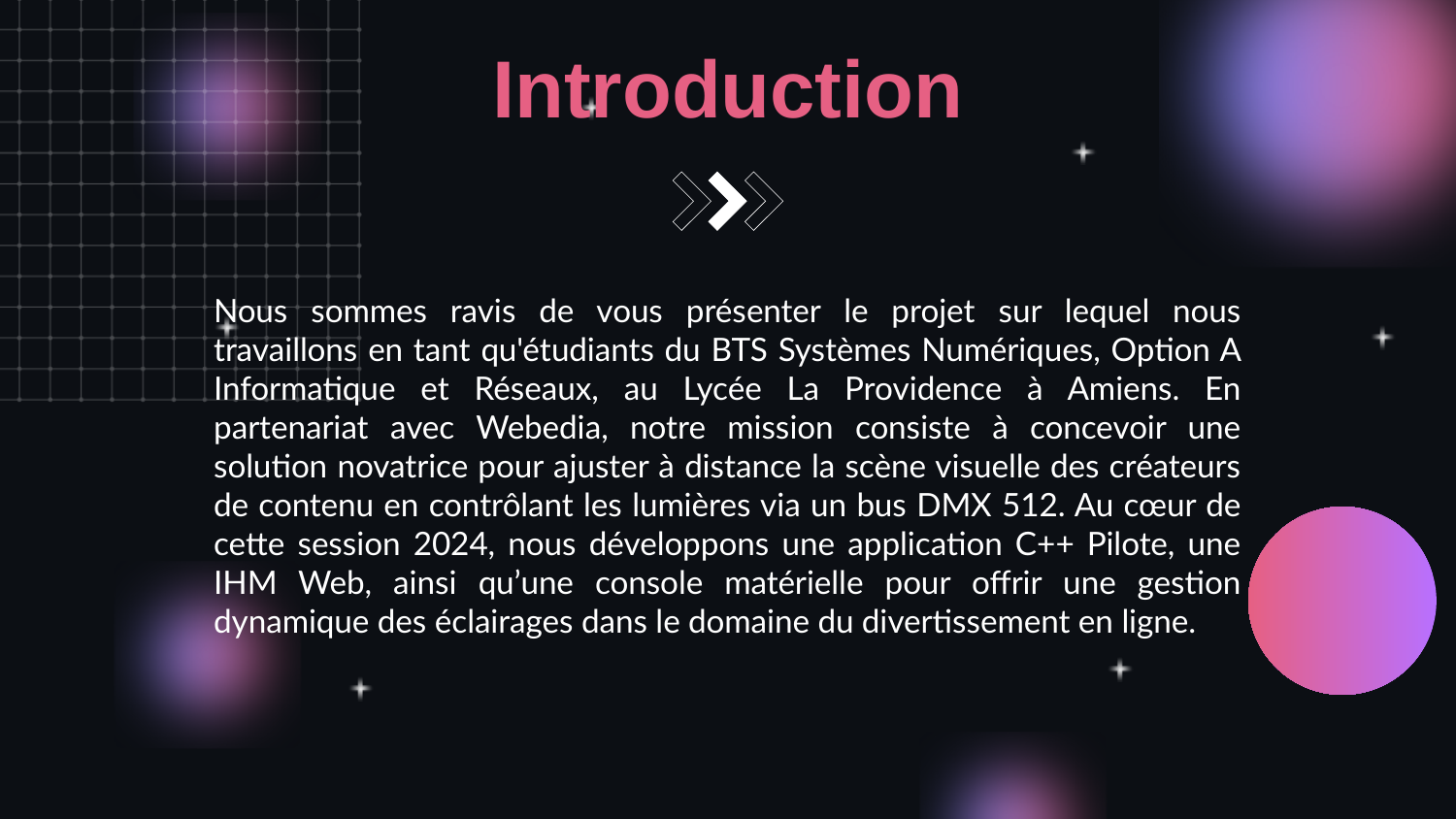

# Introduction
Nous sommes ravis de vous présenter le projet sur lequel nous travaillons en tant qu'étudiants du BTS Systèmes Numériques, Option A Informatique et Réseaux, au Lycée La Providence à Amiens. En partenariat avec Webedia, notre mission consiste à concevoir une solution novatrice pour ajuster à distance la scène visuelle des créateurs de contenu en contrôlant les lumières via un bus DMX 512. Au cœur de cette session 2024, nous développons une application C++ Pilote, une IHM Web, ainsi qu’une console matérielle pour offrir une gestion dynamique des éclairages dans le domaine du divertissement en ligne.